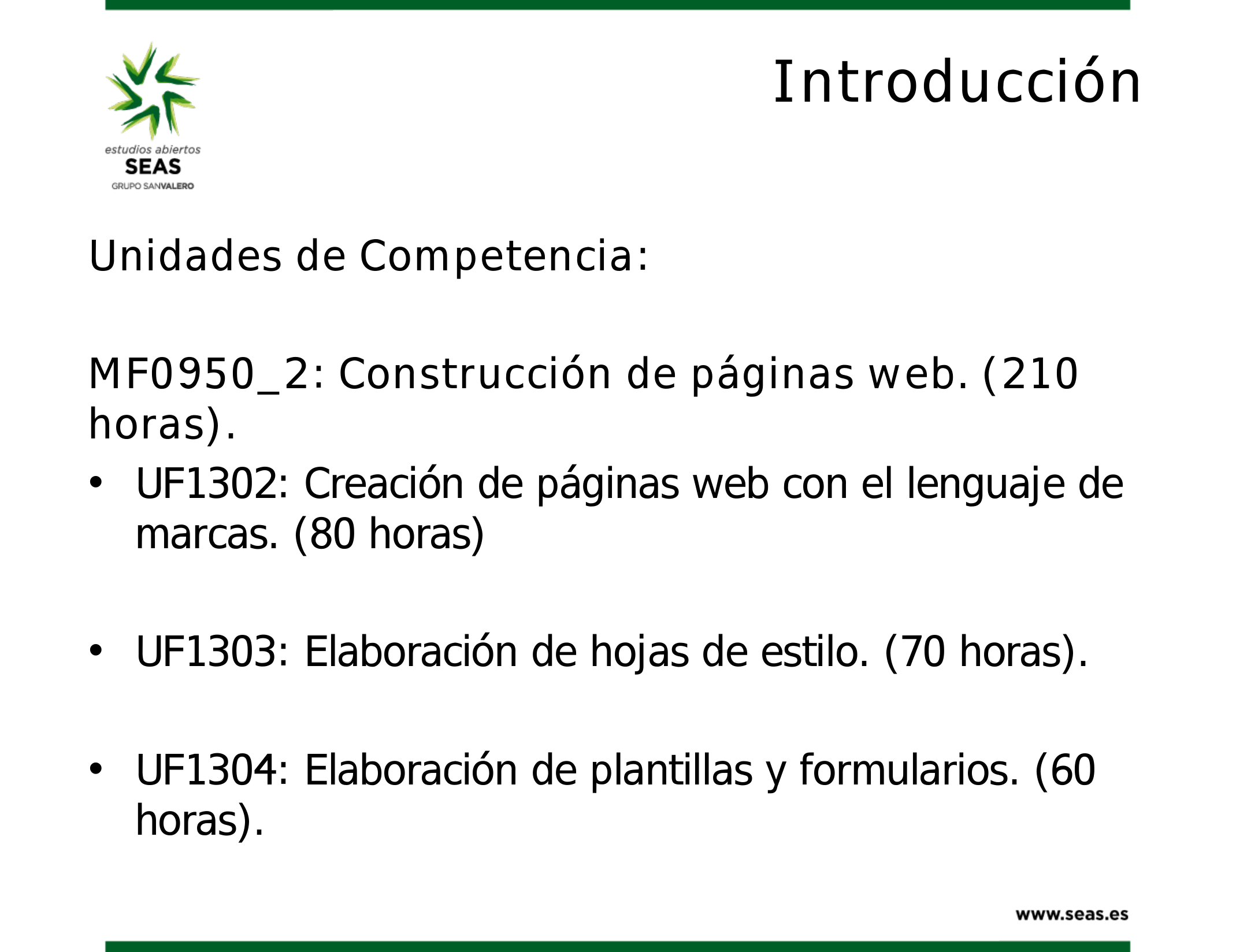

# Introducción
Unidades de Competencia:

MF0950_2: Construcción de páginas web. (210 horas).
UF1302: Creación de páginas web con el lenguaje de marcas. (80 horas)

UF1303: Elaboración de hojas de estilo. (70 horas).

UF1304: Elaboración de plantillas y formularios. (60 horas).